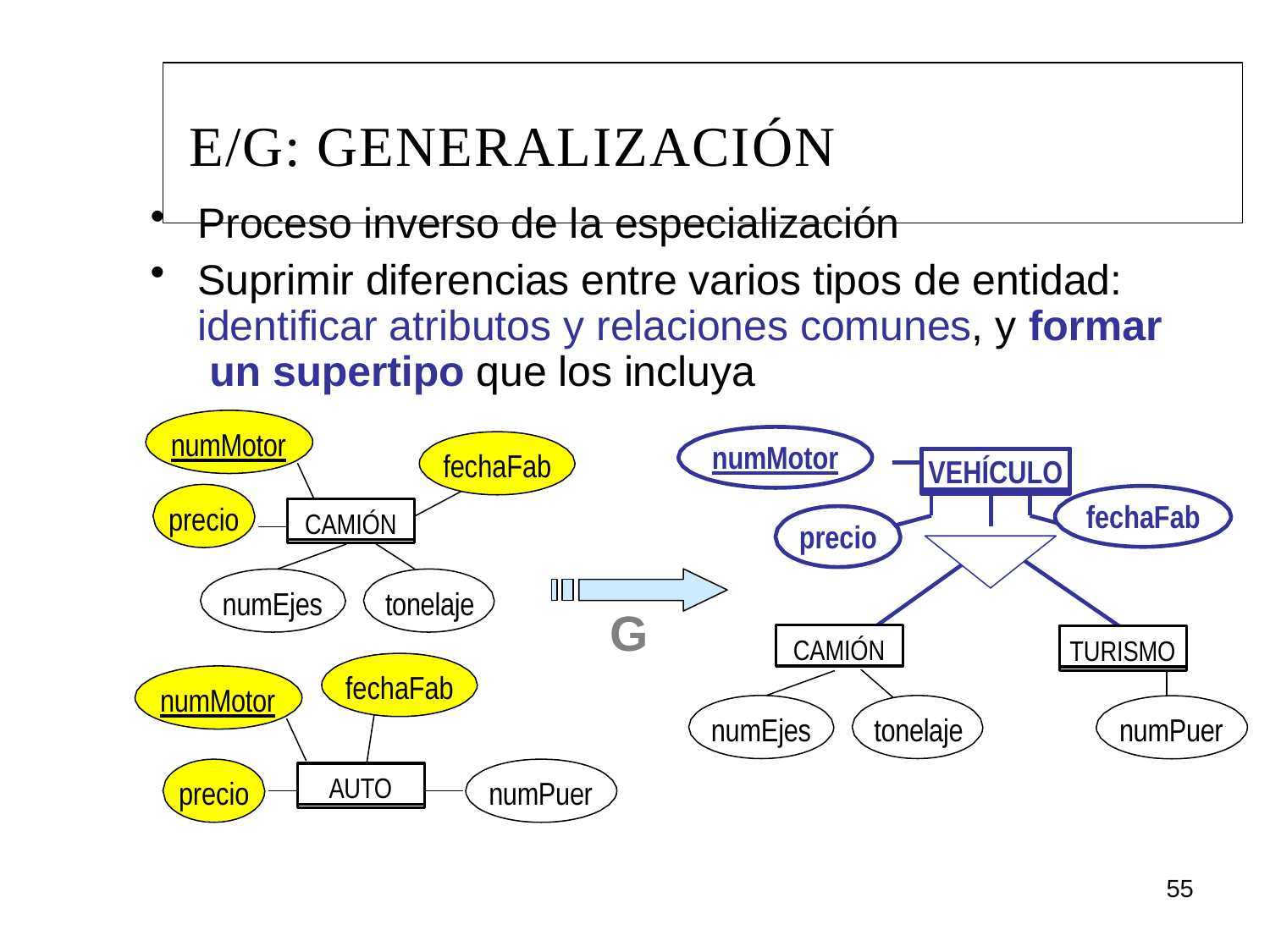

# E/G: Generalización
Proceso inverso de la especialización
Suprimir diferencias entre varios tipos de entidad:  identificar atributos y relaciones comunes, y formar  un supertipo que los incluya

numMotor

numMotor
fechaFab

VEHÍCULO

fechaFab
precio

CAMIÓN

precio

numEjes	tonelaje
G

CAMIÓN

TURISMO

fechaFab

numMotor

numEjes	tonelaje
numPuer

AUTO
precio
numPuer

55